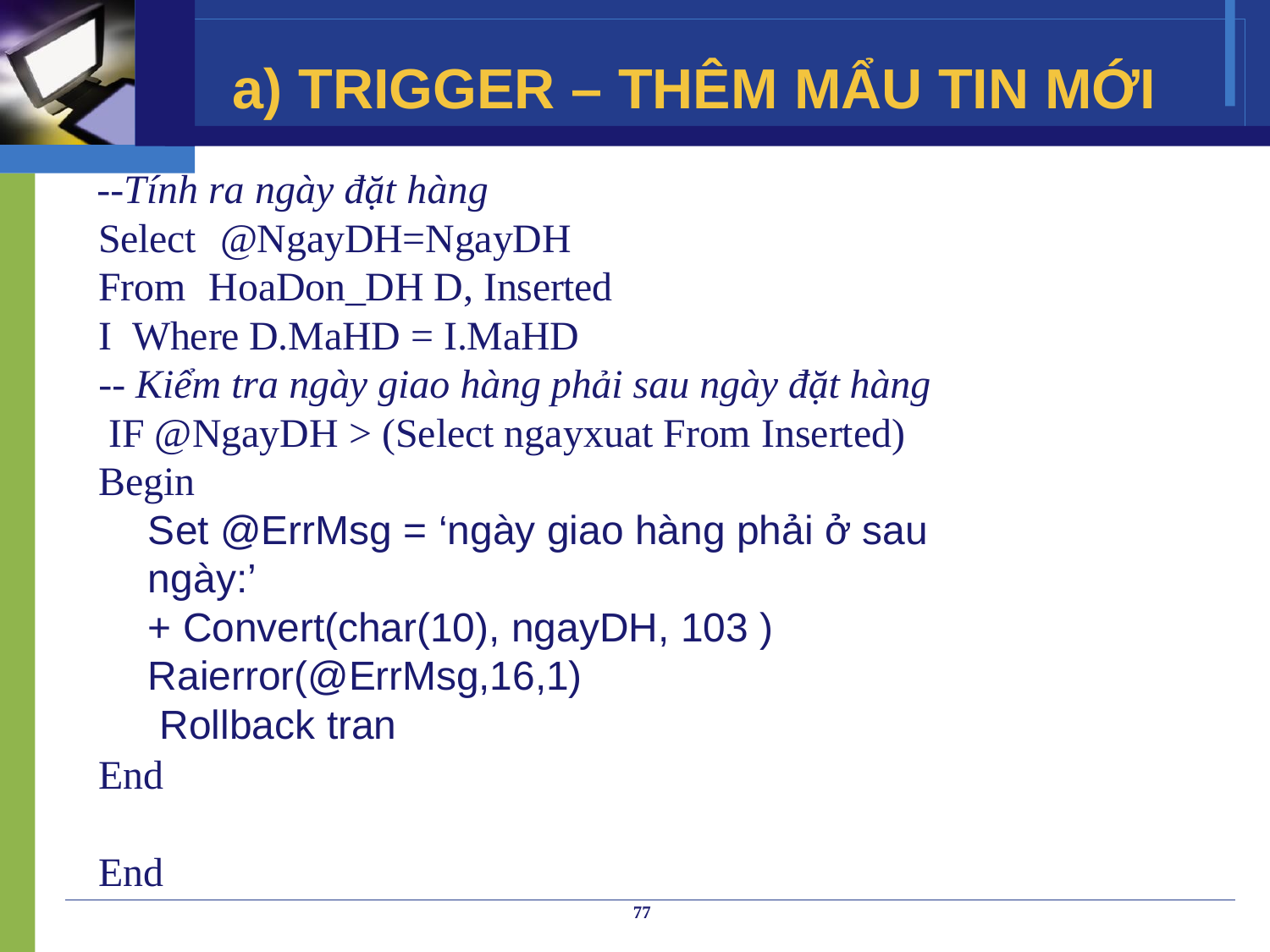

# a) TRIGGER – THÊM MẨU TIN MỚI
--Tính ra ngày đặt hàng
Select		@NgayDH=NgayDH  From	HoaDon_DH D, Inserted I  Where D.MaHD = I.MaHD
-- Kiểm tra ngày giao hàng phải sau ngày đặt hàng  IF @NgayDH > (Select ngayxuat From Inserted)  Begin
Set @ErrMsg = ‘ngày giao hàng phải ở sau ngày:’
+ Convert(char(10), ngayDH, 103 )
Raierror(@ErrMsg,16,1)  Rollback tran
End  End
77